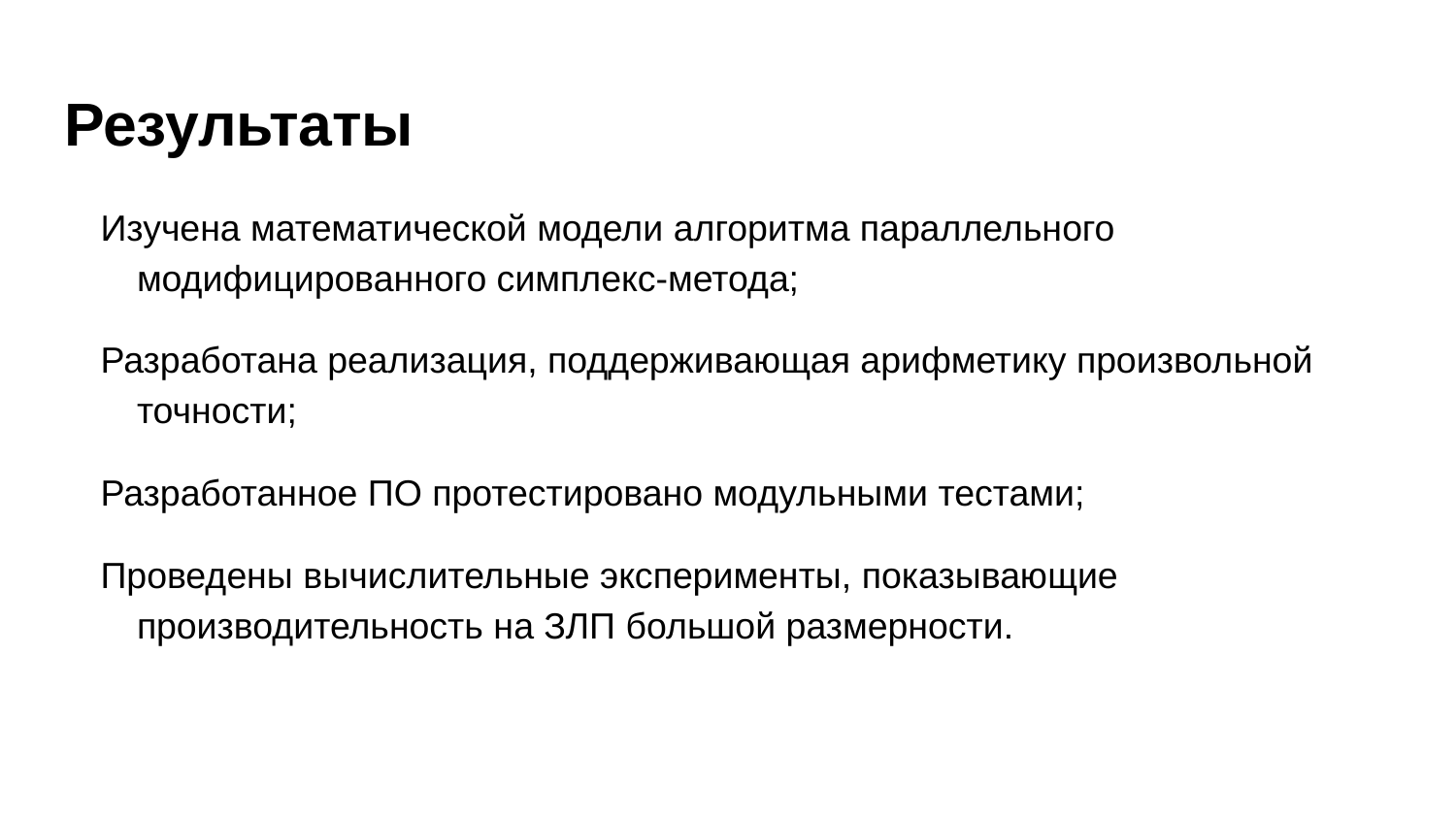

# Результаты
Изучена математической модели алгоритма параллельного модифицированного симплекс-метода;
Разработана реализация, поддерживающая арифметику произвольной точности;
Разработанное ПО протестировано модульными тестами;
Проведены вычислительные эксперименты, показывающие производительность на ЗЛП большой размерности.